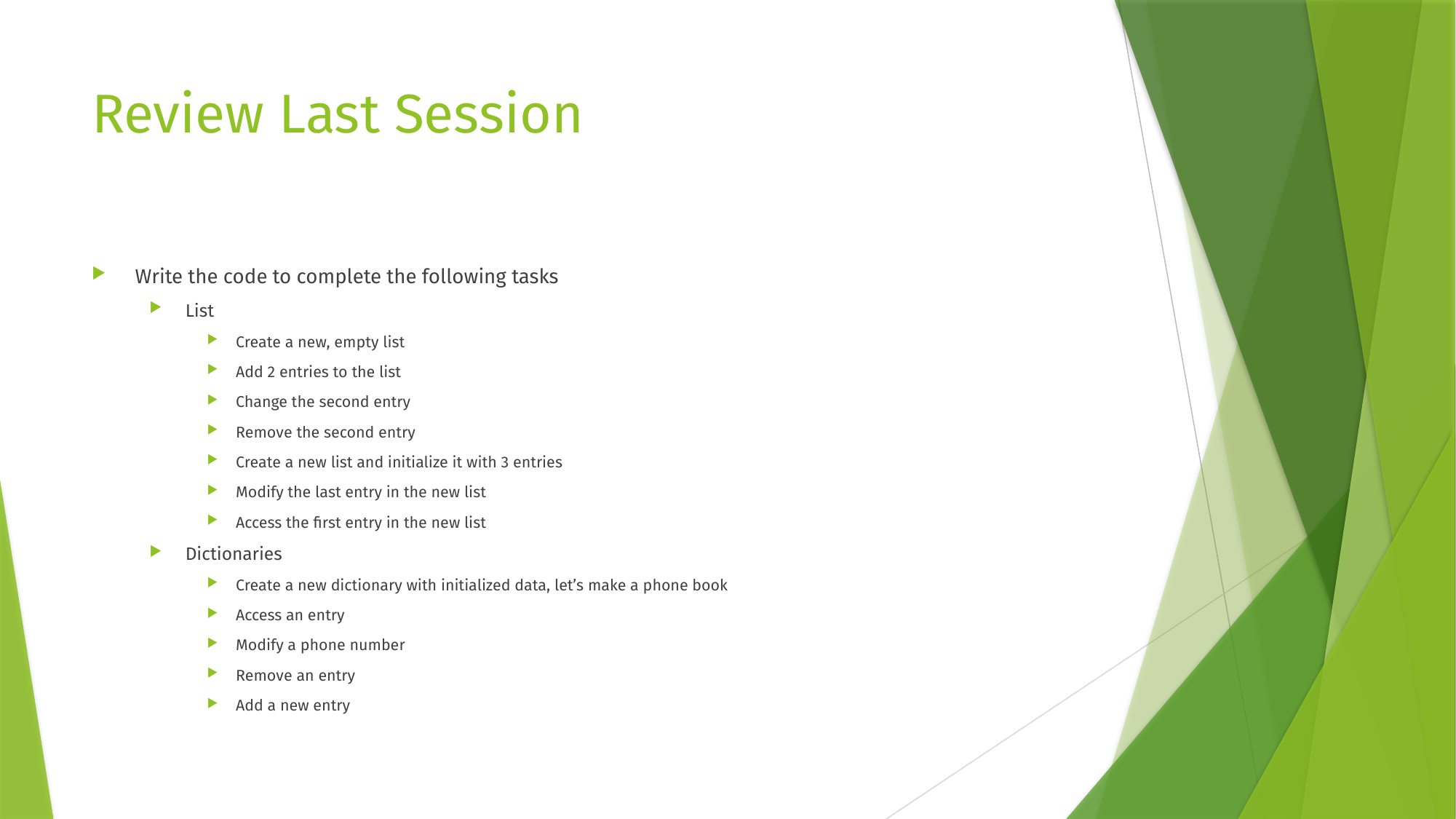

# Review Last Session
Write the code to complete the following tasks
List
Create a new, empty list
Add 2 entries to the list
Change the second entry
Remove the second entry
Create a new list and initialize it with 3 entries
Modify the last entry in the new list
Access the first entry in the new list
Dictionaries
Create a new dictionary with initialized data, let’s make a phone book
Access an entry
Modify a phone number
Remove an entry
Add a new entry